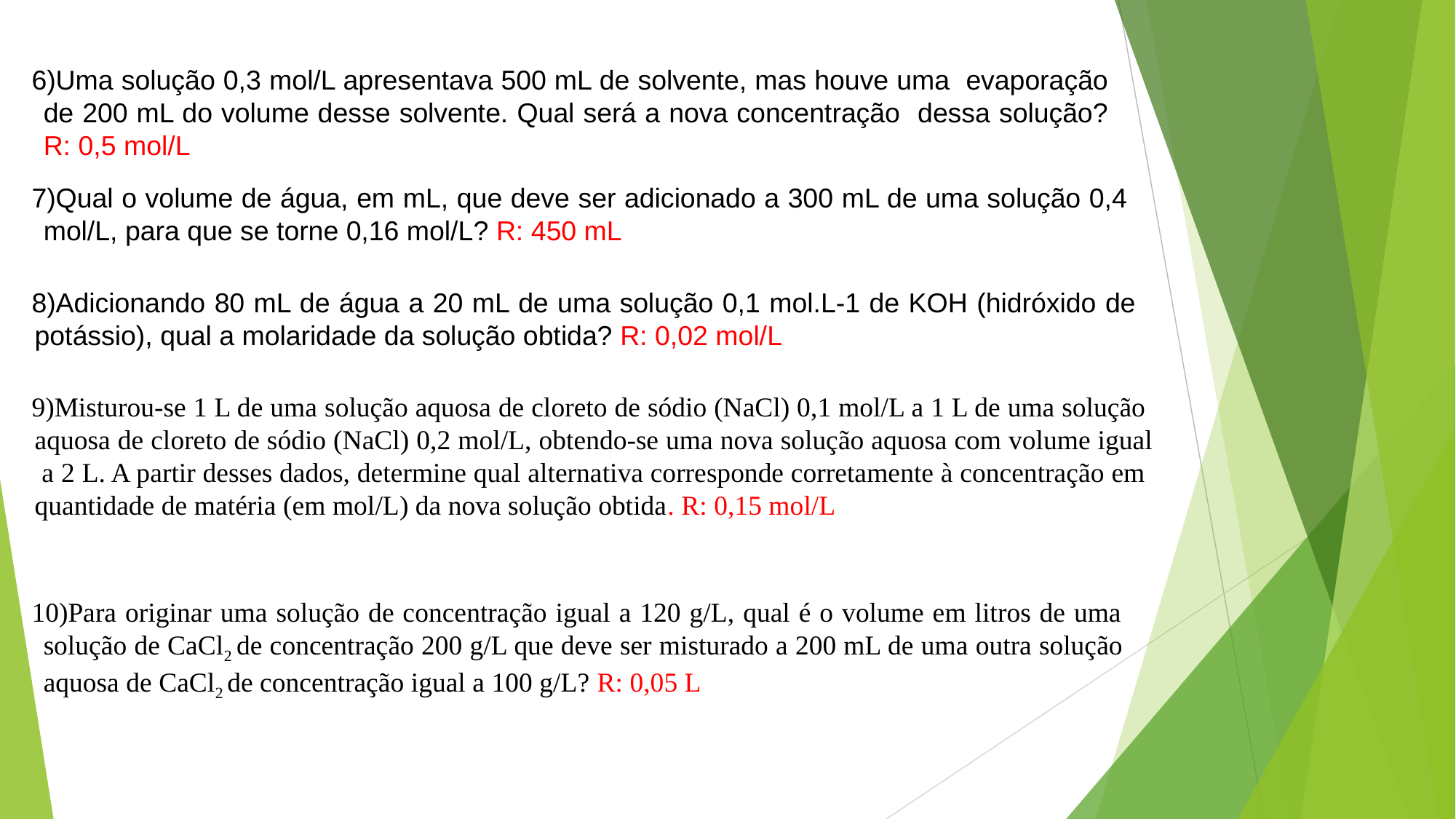

Uma solução 0,3 mol/L apresentava 500 mL de solvente, mas houve uma  evaporação de 200 mL do volume desse solvente. Qual será a nova concentração  dessa solução? R: 0,5 mol/L
Qual o volume de água, em mL, que deve ser adicionado a 300 mL de uma solução 0,4  mol/L, para que se torne 0,16 mol/L? R: 450 mL

Adicionando 80 mL de água a 20 mL de uma solução 0,1 mol.L-1 de KOH (hidróxido de  potássio), qual a molaridade da solução obtida? R: 0,02 mol/L

Misturou-se 1 L de uma solução aquosa de cloreto de sódio (NaCl) 0,1 mol/L a 1 L de uma solução  aquosa de cloreto de sódio (NaCl) 0,2 mol/L, obtendo-se uma nova solução aquosa com volume igual  a 2 L. A partir desses dados, determine qual alternativa corresponde corretamente à concentração em  quantidade de matéria (em mol/L) da nova solução obtida. R: 0,15 mol/L

Para originar uma solução de concentração igual a 120 g/L, qual é o volume em litros de uma  solução de CaCl2 de concentração 200 g/L que deve ser misturado a 200 mL de uma outra solução  aquosa de CaCl2 de concentração igual a 100 g/L? R: 0,05 L